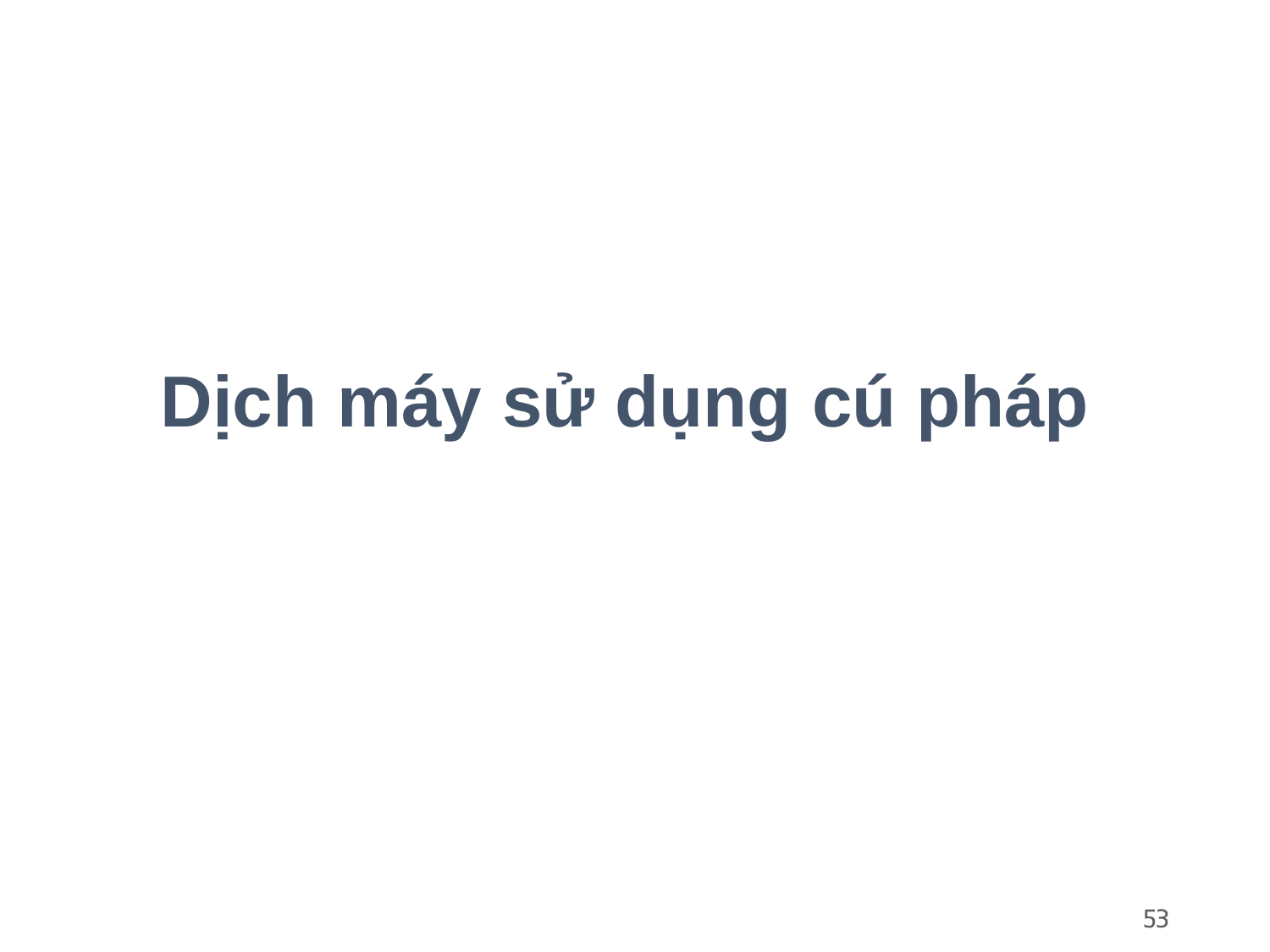

# Dịch máy sử dụng cú pháp
53